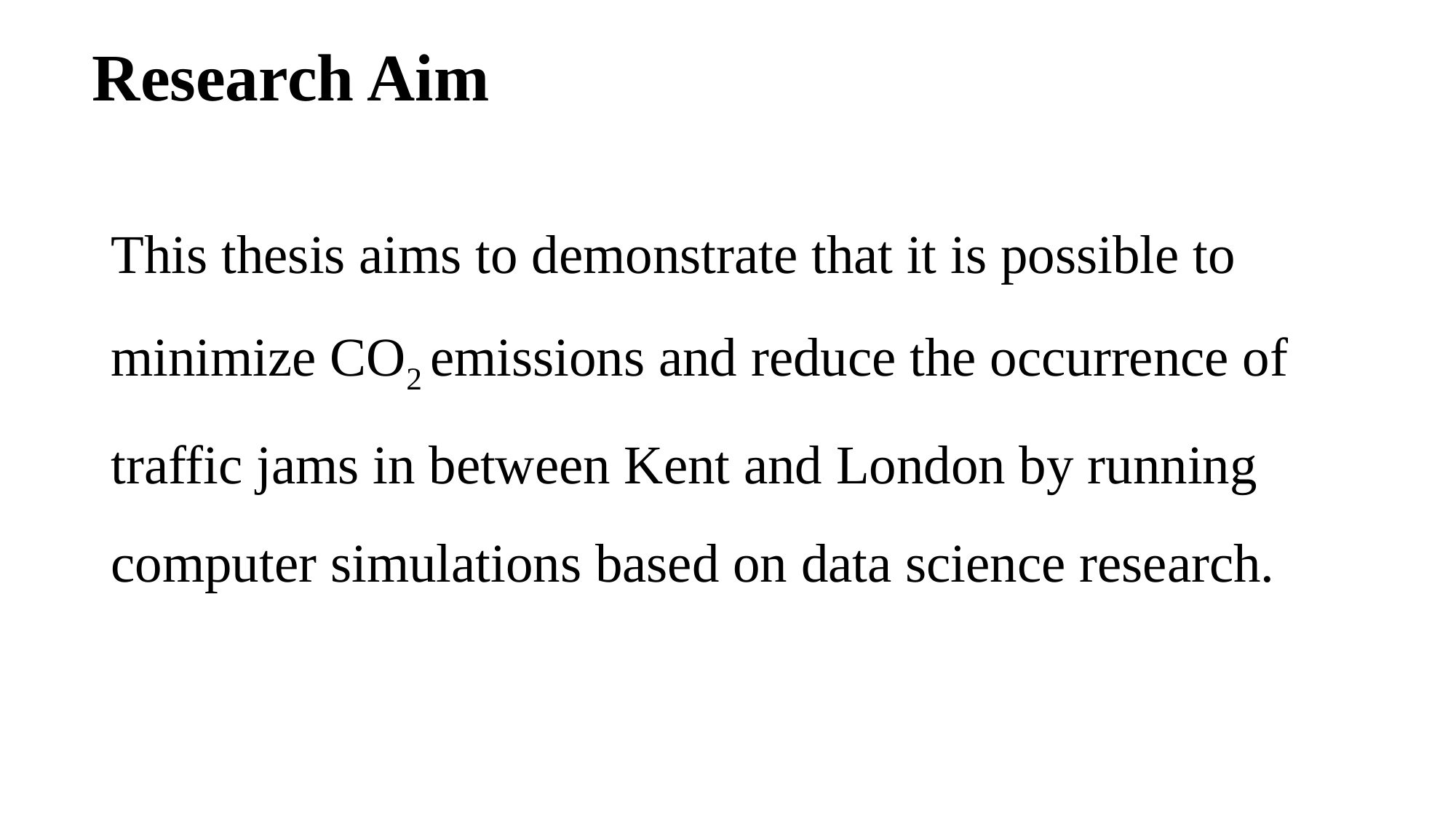

# Research Aim
This thesis aims to demonstrate that it is possible to minimize CO2 emissions and reduce the occurrence of traffic jams in between Kent and London by running computer simulations based on data science research.